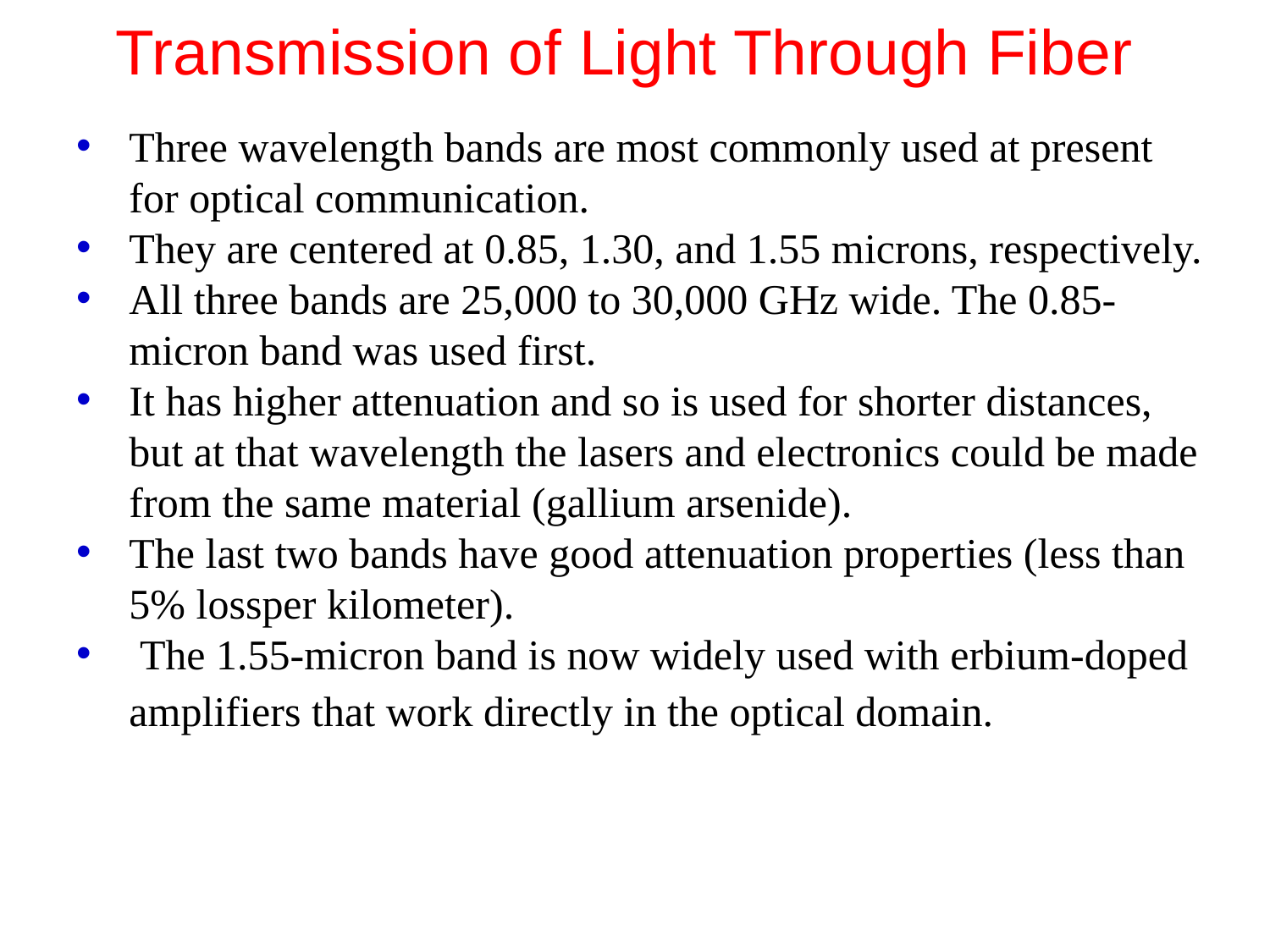

# Transmission of Light Through Fiber

Three wavelength bands are most commonly used at present for optical communication.
They are centered at 0.85, 1.30, and 1.55 microns, respectively.
All three bands are 25,000 to 30,000 GHz wide. The 0.85-micron band was used first.
It has higher attenuation and so is used for shorter distances, but at that wavelength the lasers and electronics could be made from the same material (gallium arsenide).
The last two bands have good attenuation properties (less than 5% lossper kilometer).
 The 1.55-micron band is now widely used with erbium-doped
amplifiers that work directly in the optical domain.